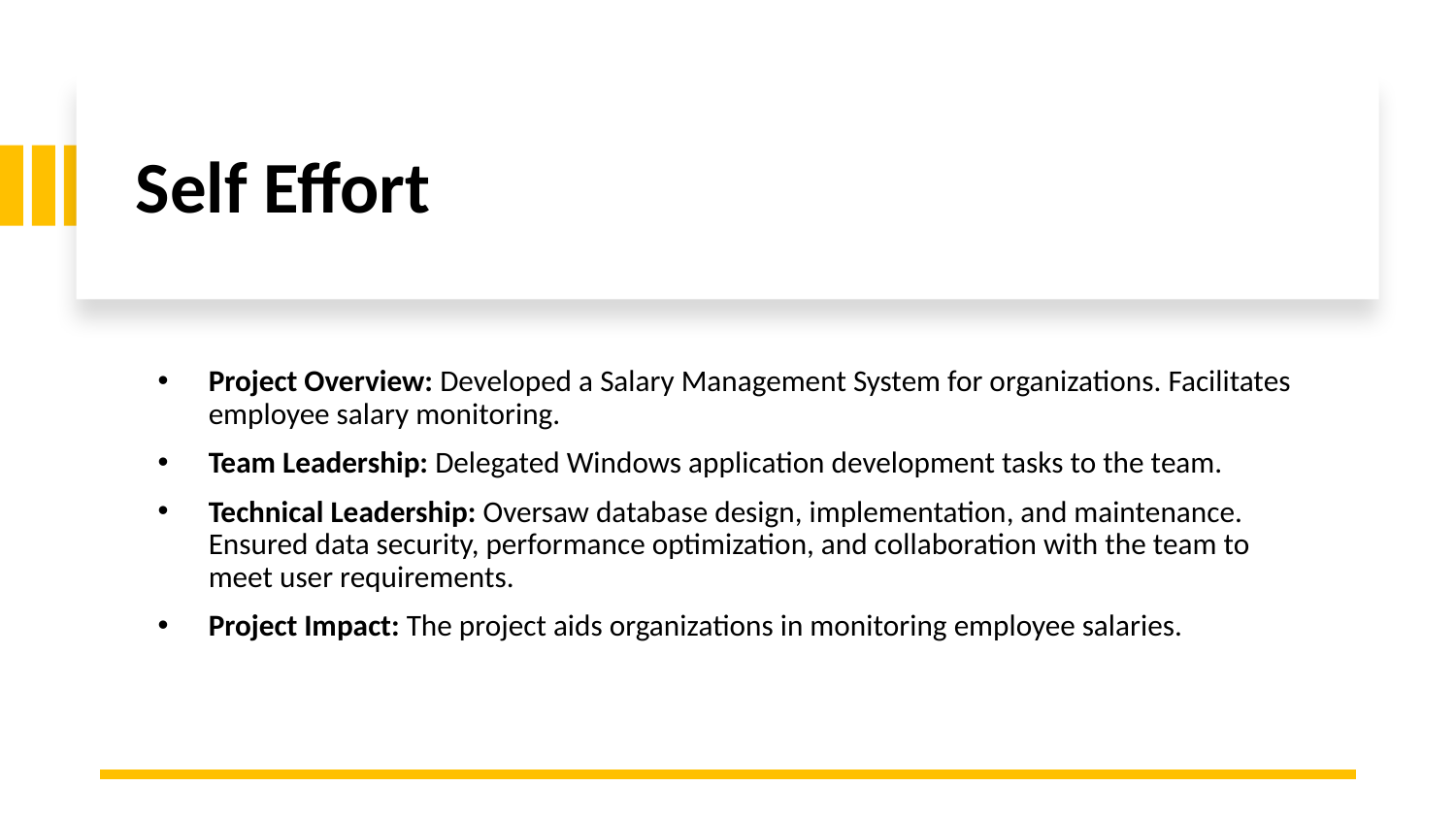

# Self Effort

Project Overview: Developed a Salary Management System for organizations. Facilitates employee salary monitoring.
Team Leadership: Delegated Windows application development tasks to the team.
Technical Leadership: Oversaw database design, implementation, and maintenance. Ensured data security, performance optimization, and collaboration with the team to meet user requirements.
Project Impact: The project aids organizations in monitoring employee salaries.